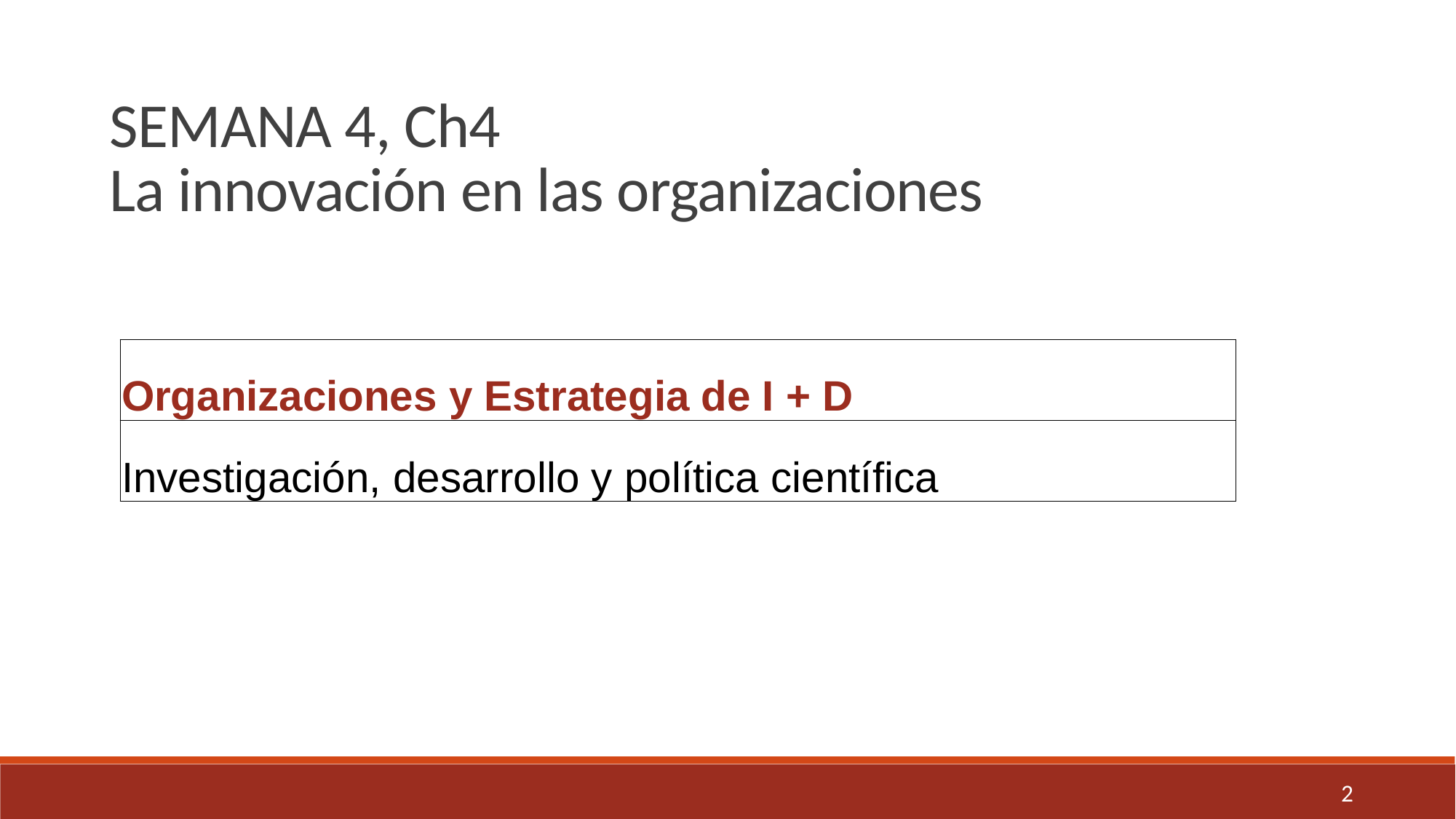

SEMANA 4, Ch4
La innovación en las organizaciones
| Organizaciones y Estrategia de I + D |
| --- |
| Investigación, desarrollo y política científica |
2